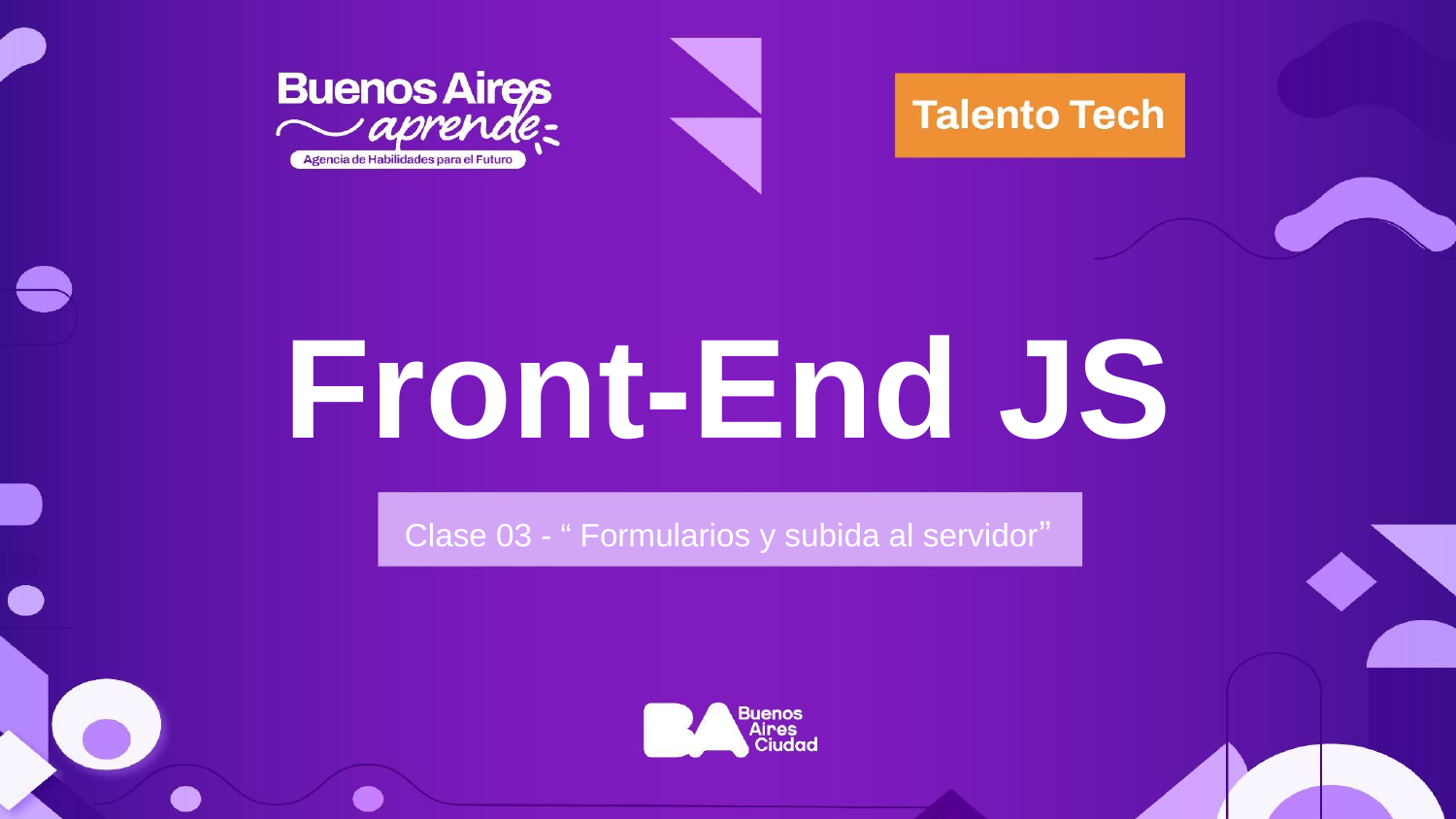

Front-End JS
Clase 03 - “ Formularios y subida al servidor”